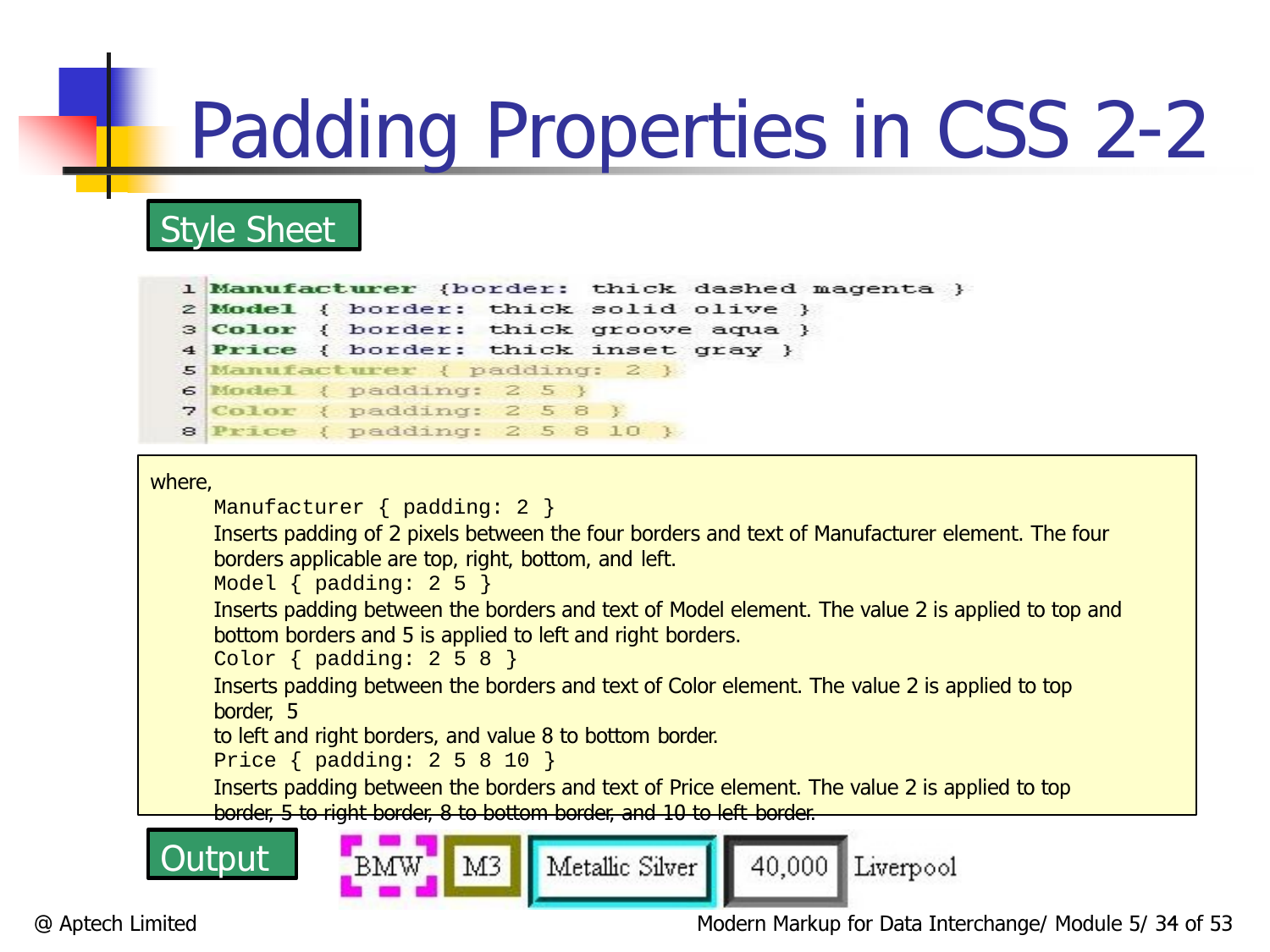

# Padding Properties in CSS 2-2

Style Sheet

where,
Manufacturer { padding: 2 }
Inserts padding of 2 pixels between the four borders and text of Manufacturer element. The four  borders applicable are top, right, bottom, and left.
Model { padding: 2 5 }
Inserts padding between the borders and text of Model element. The value 2 is applied to top and  bottom borders and 5 is applied to left and right borders.
Color { padding: 2 5 8 }
Inserts padding between the borders and text of Color element. The value 2 is applied to top border, 5
to left and right borders, and value 8 to bottom border.
Price { padding: 2 5 8 10 }
Inserts padding between the borders and text of Price element. The value 2 is applied to top  border, 5 to right border, 8 to bottom border, and 10 to left border.

Output
@ Aptech Limited
Modern Markup for Data Interchange/ Module 5/ 34 of 53